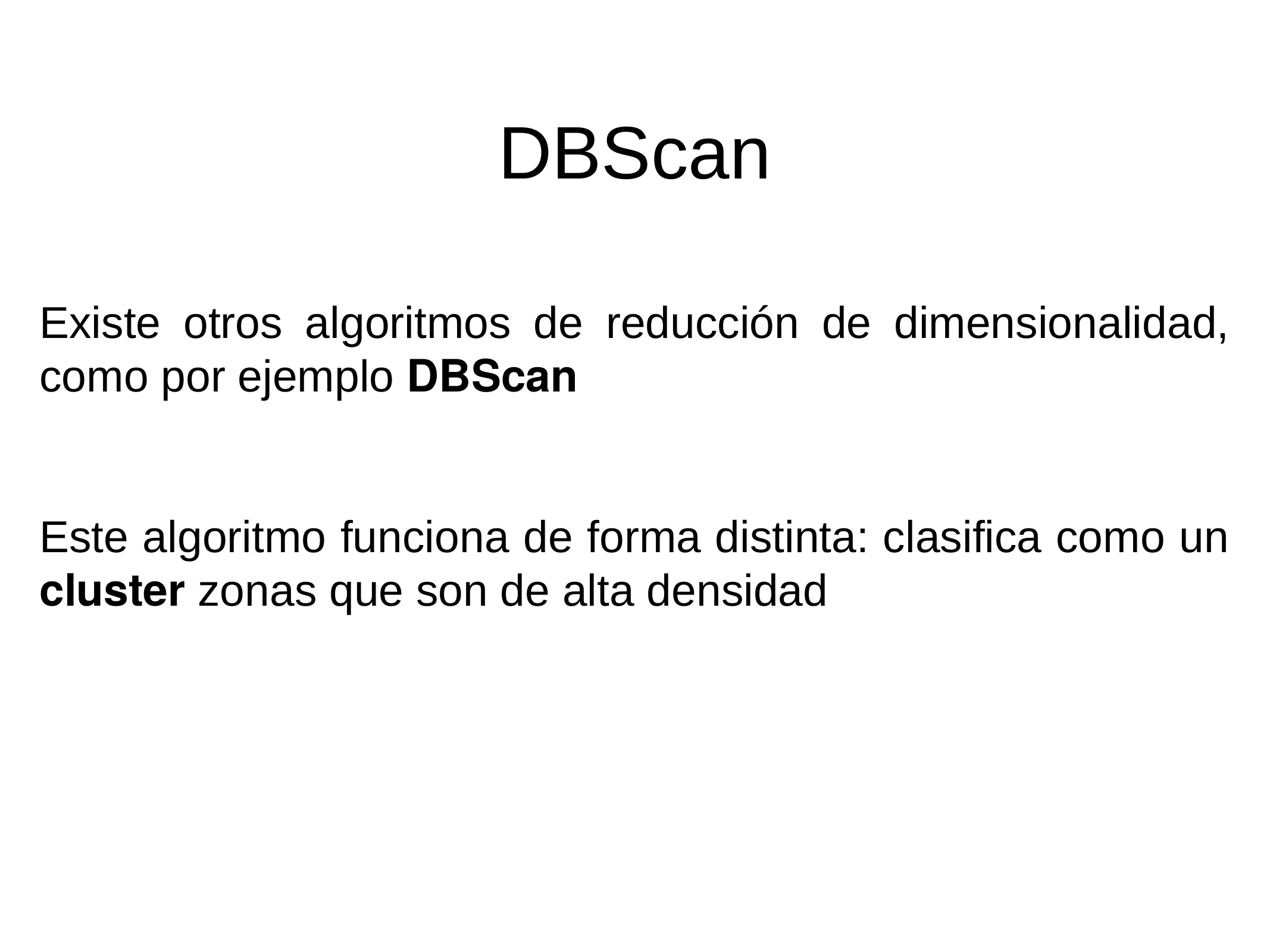

DBScan
Existe otros algoritmos de reducción de dimensionalidad, como por ejemplo DBScan
Este algoritmo funciona de forma distinta: clasifica como un cluster zonas que son de alta densidad